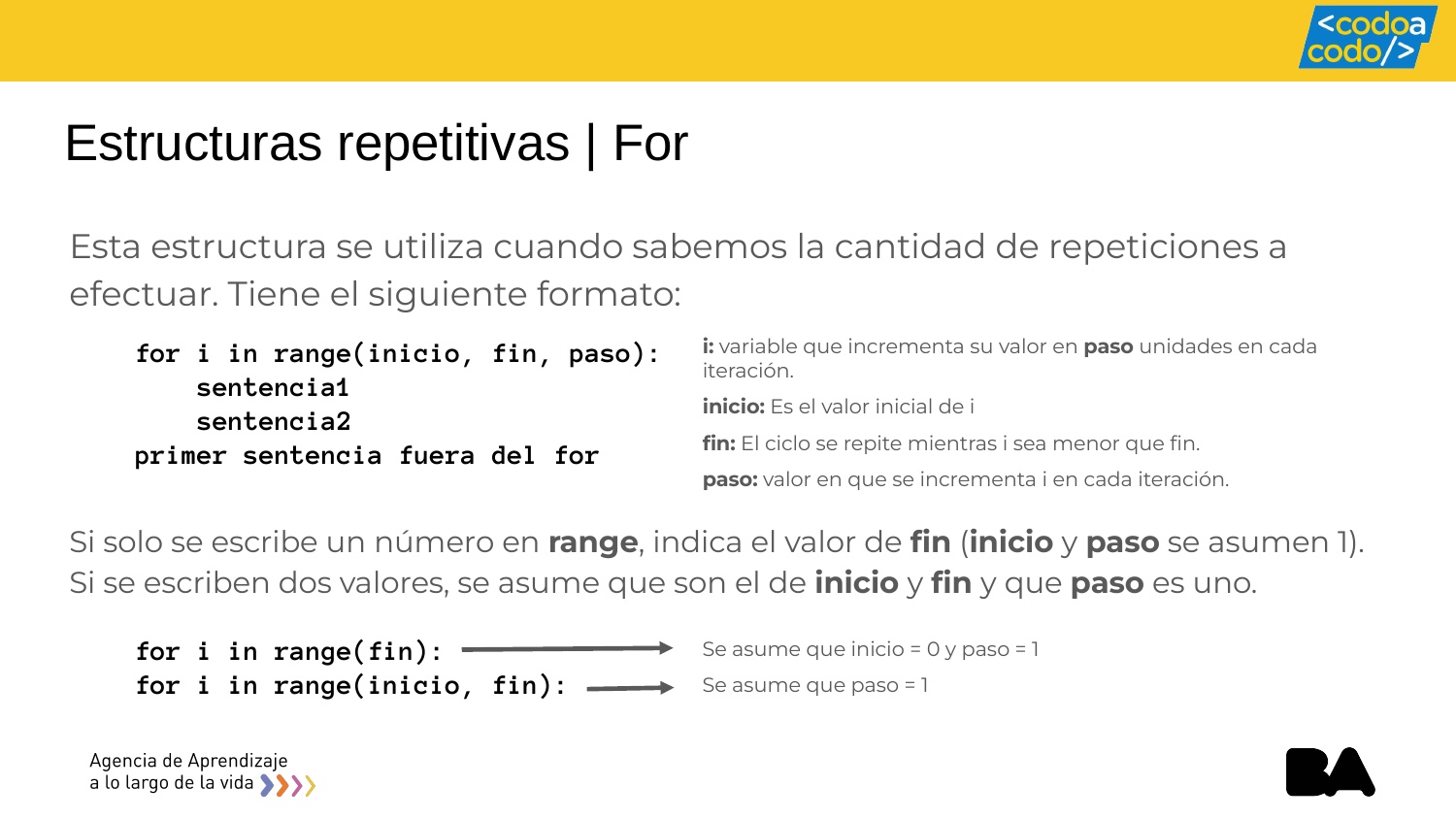

# Estructuras repetitivas | For
Esta estructura se utiliza cuando sabemos la cantidad de repeticiones a efectuar. Tiene el siguiente formato:

for i in range(inicio, fin, paso):
    sentencia1
    sentencia2
primer sentencia fuera del for
i: variable que incrementa su valor en paso unidades en cada iteración.
inicio: Es el valor inicial de i
fin: El ciclo se repite mientras i sea menor que fin.
paso: valor en que se incrementa i en cada iteración.
Si solo se escribe un número en range, indica el valor de fin (inicio y paso se asumen 1). Si se escriben dos valores, se asume que son el de inicio y fin y que paso es uno.
for i in range(fin):
for i in range(inicio, fin):
Se asume que inicio = 0 y paso = 1
Se asume que paso = 1